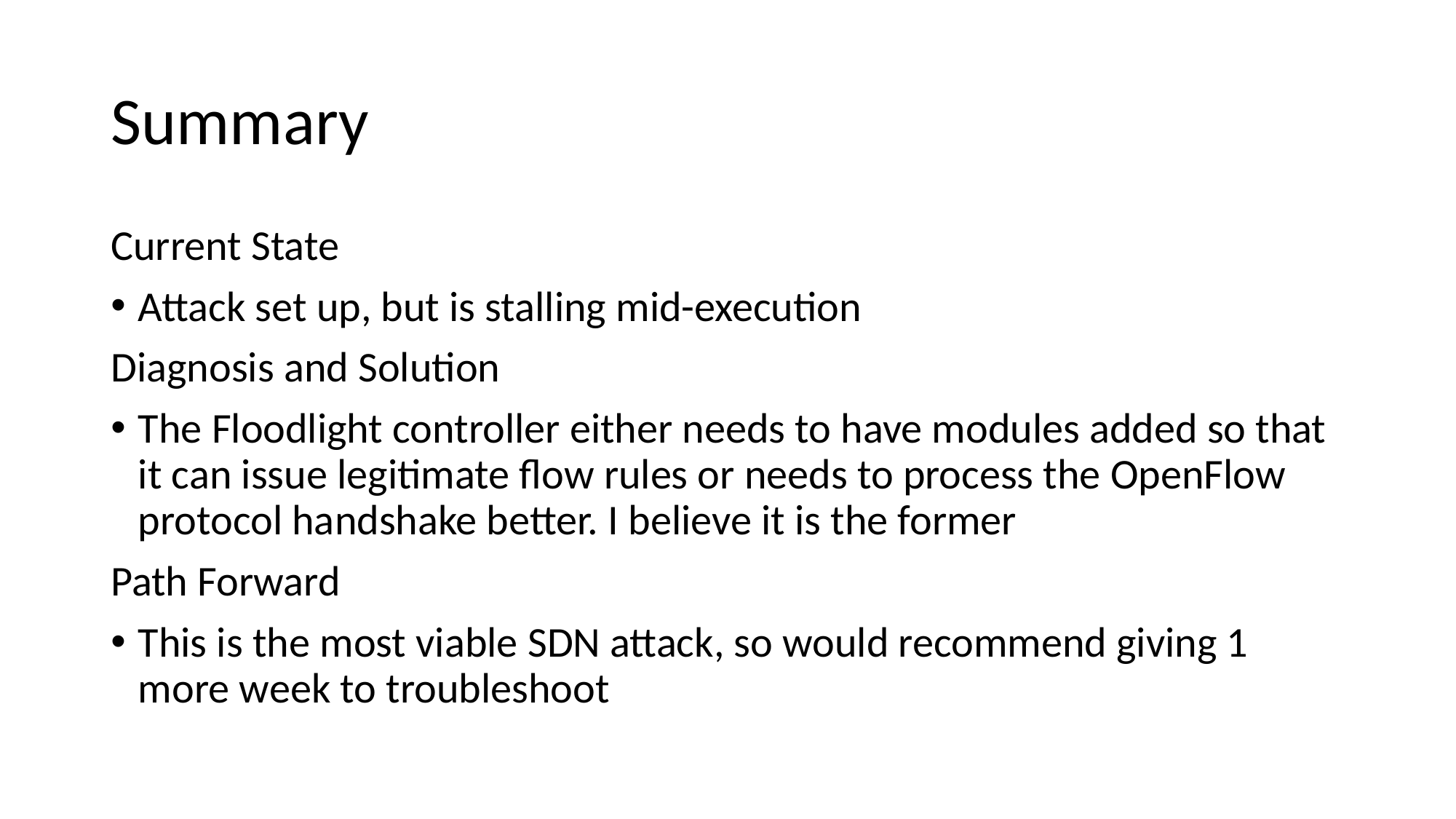

# Summary
Current State
Attack set up, but is stalling mid-execution
Diagnosis and Solution
The Floodlight controller either needs to have modules added so that it can issue legitimate flow rules or needs to process the OpenFlow protocol handshake better. I believe it is the former
Path Forward
This is the most viable SDN attack, so would recommend giving 1 more week to troubleshoot